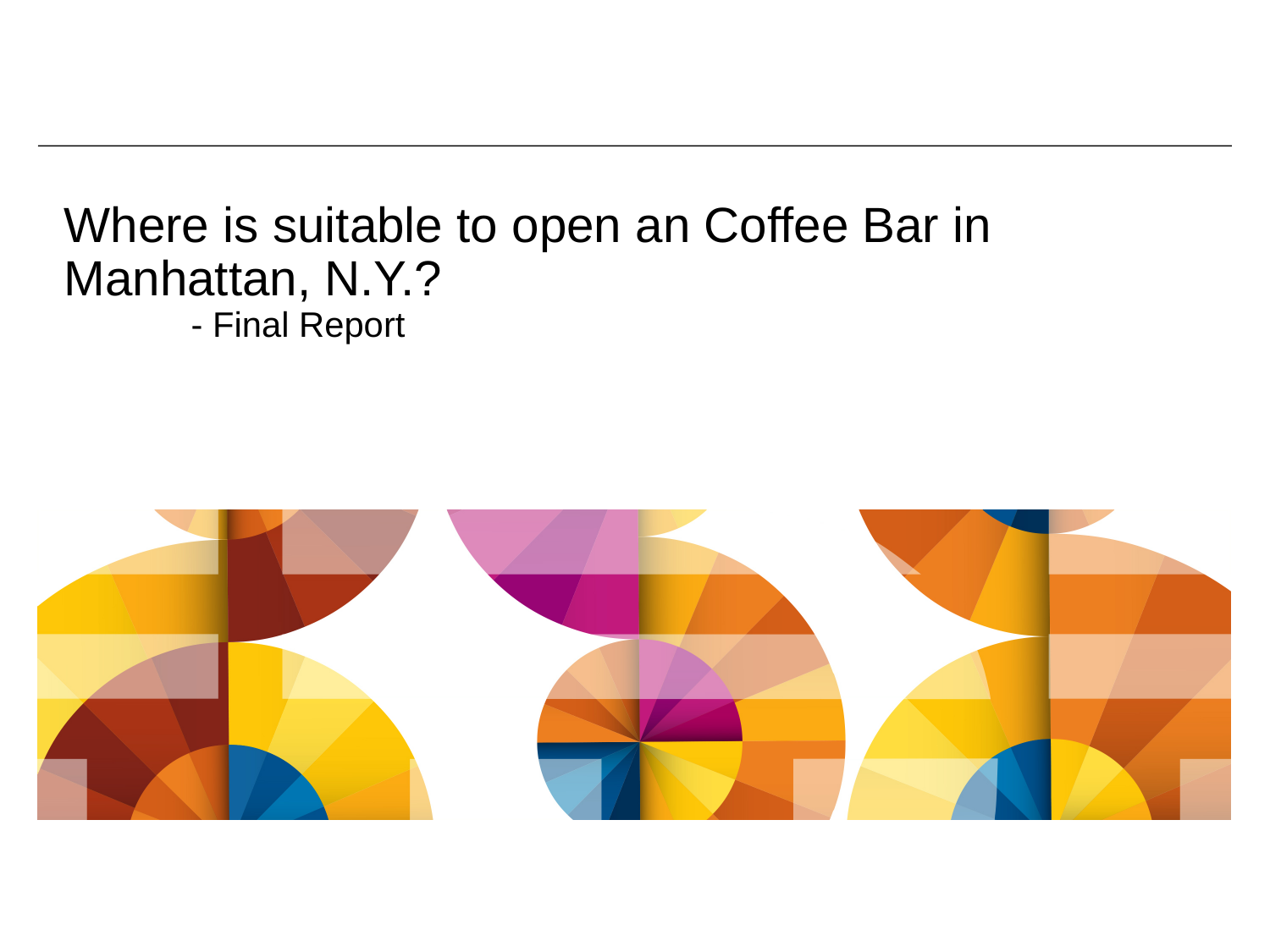

# Where is suitable to open an Coffee Bar in Manhattan, N.Y.? - Final Report